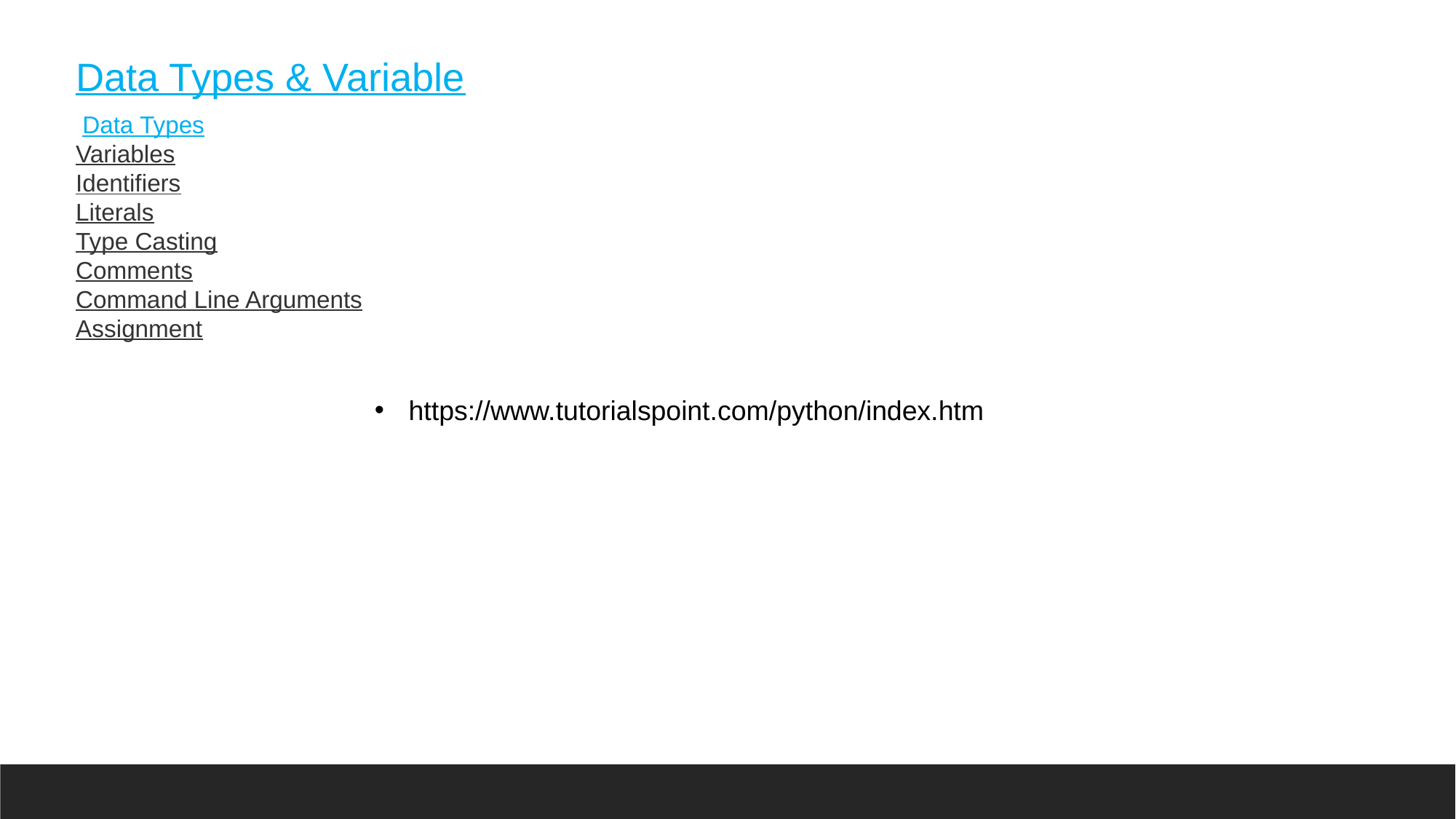

Data Types & Variable
 Data Types
Variables
Identifiers
Literals
Type Casting
Comments
Command Line Arguments
Assignment
https://www.tutorialspoint.com/python/index.htm